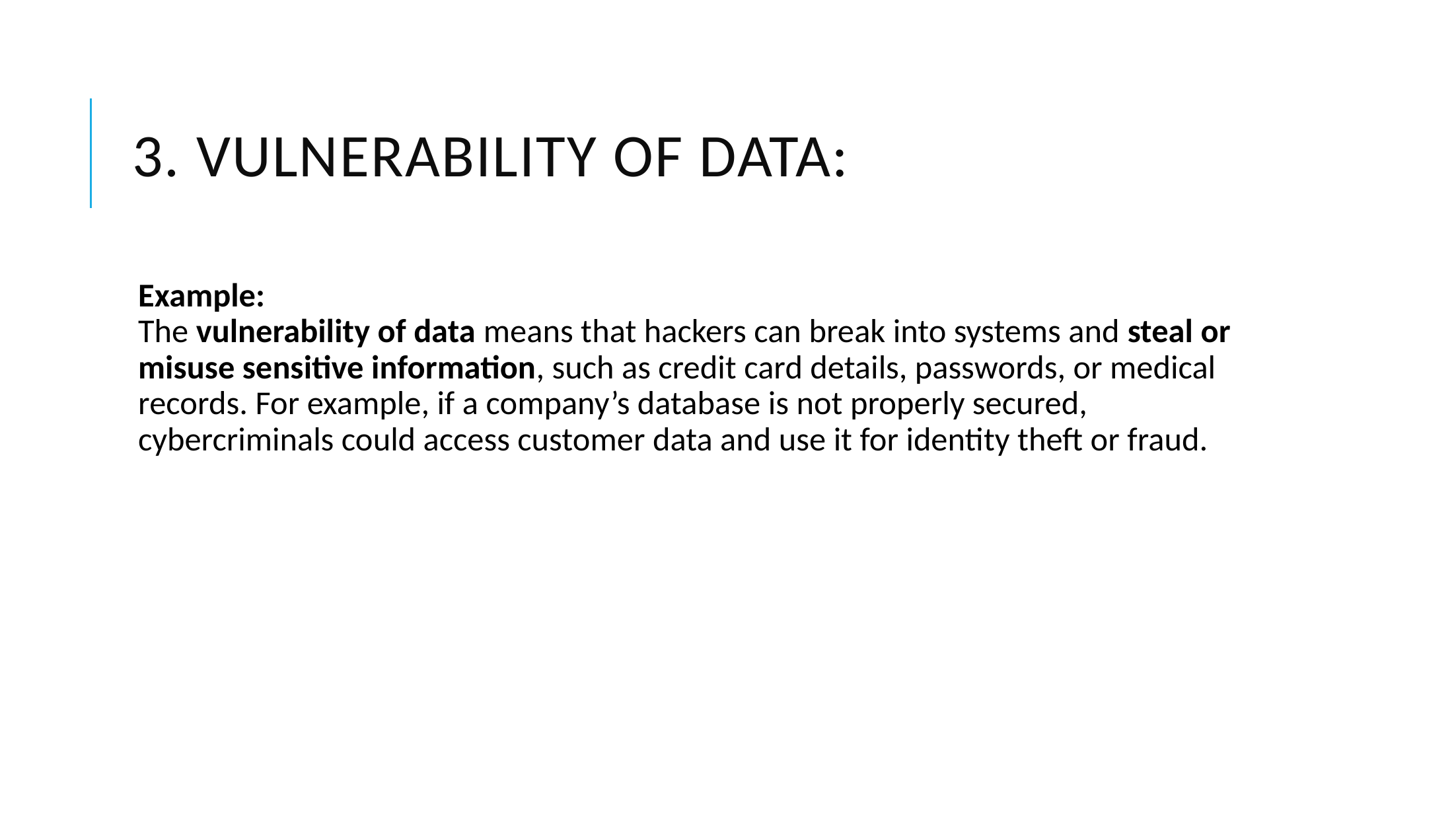

# 3. Vulnerability of data:
Example:
The vulnerability of data means that hackers can break into systems and steal or misuse sensitive information, such as credit card details, passwords, or medical records. For example, if a company’s database is not properly secured, cybercriminals could access customer data and use it for identity theft or fraud.